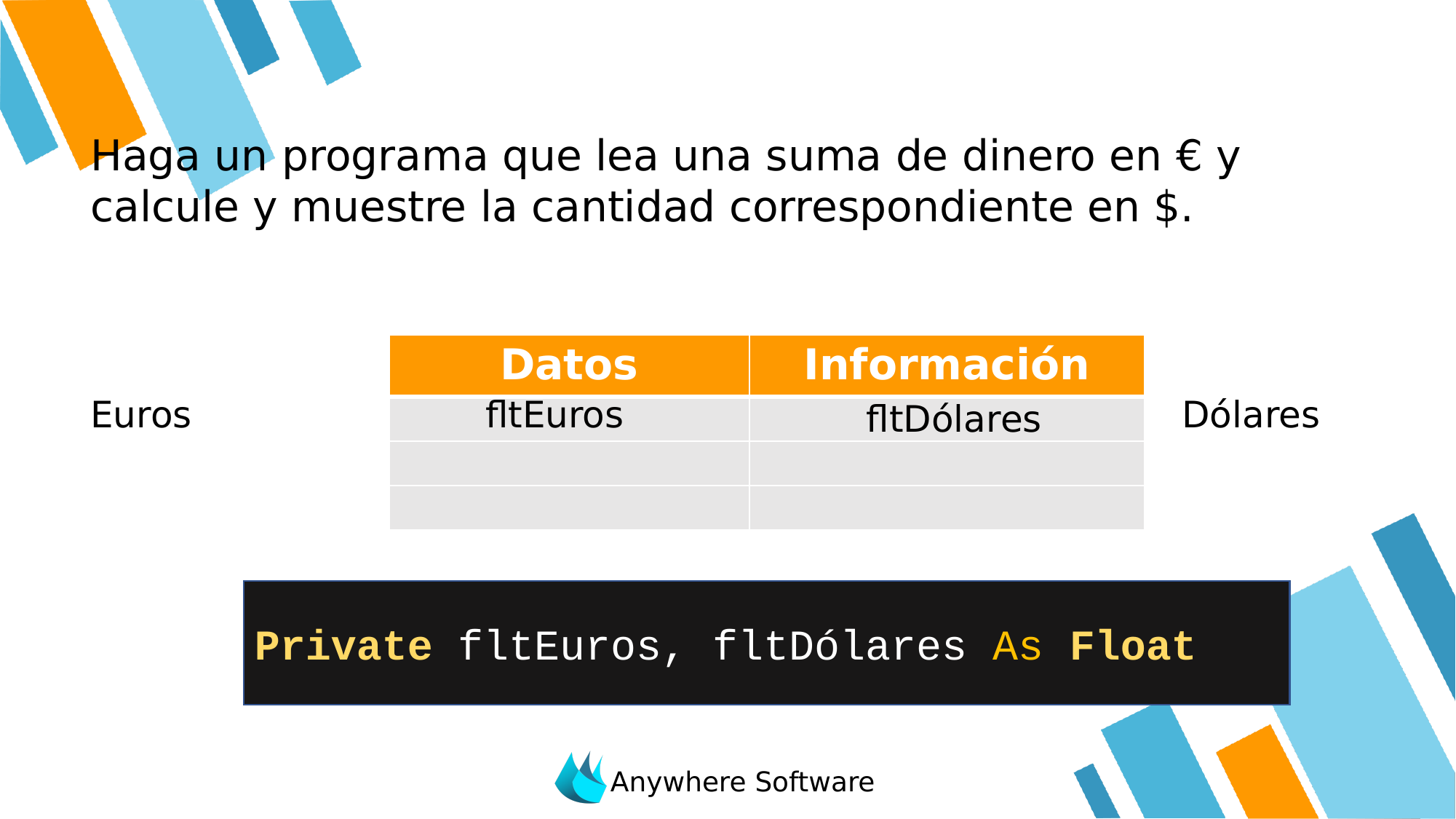

#
Haga un programa que lea una suma de dinero en € y calcule y muestre la cantidad correspondiente en $.
| Datos | Información |
| --- | --- |
|  |  |
|  |  |
|  |  |
fltEuros

Euros

Dólares
fltDólares
Private fltEuros, fltDólares As Float